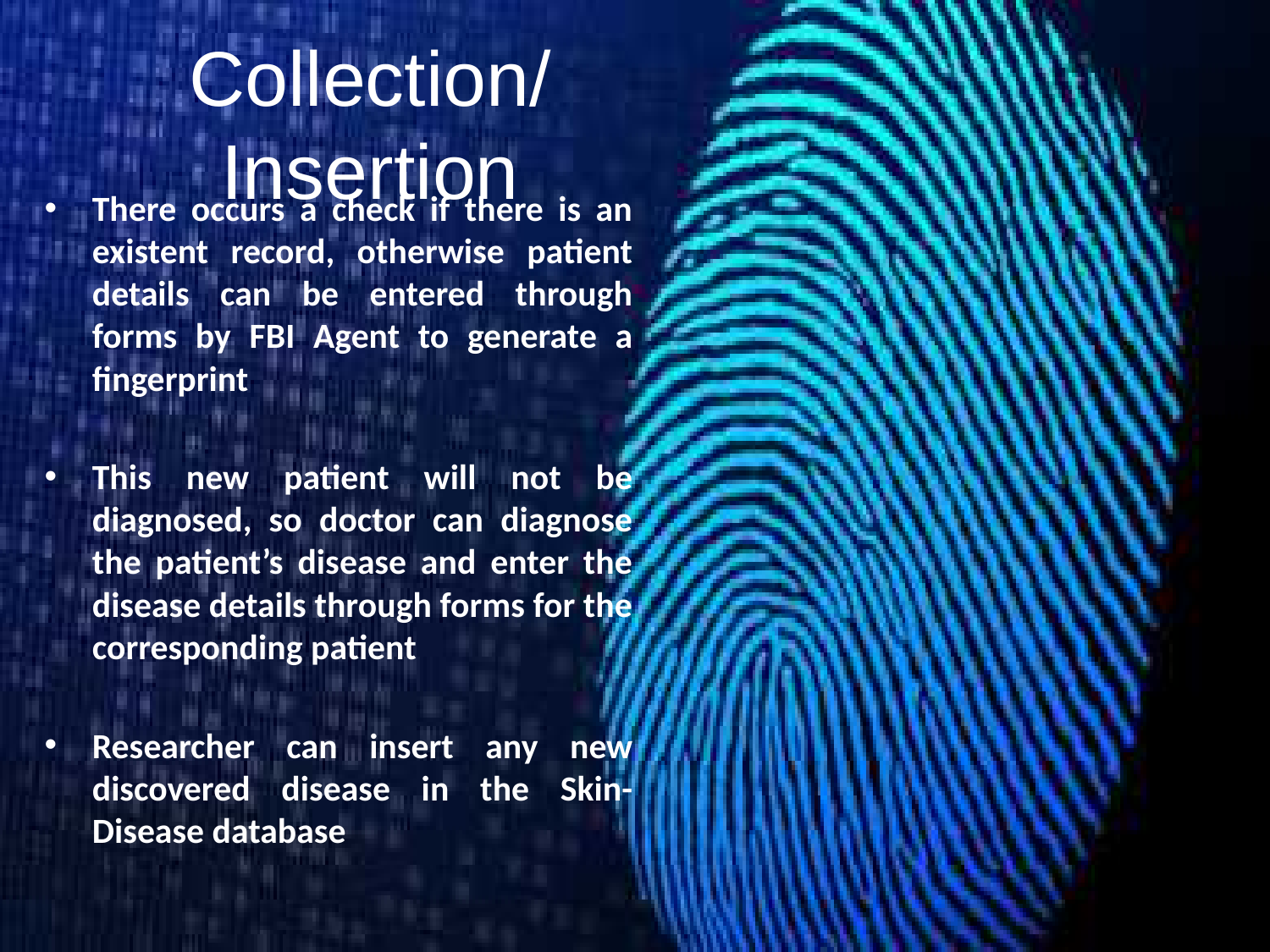

# Collection/Insertion
There occurs a check if there is an existent record, otherwise patient details can be entered through forms by FBI Agent to generate a fingerprint

This new patient will not be diagnosed, so doctor can diagnose the patient’s disease and enter the disease details through forms for the corresponding patient

Researcher can insert any new discovered disease in the Skin-Disease database